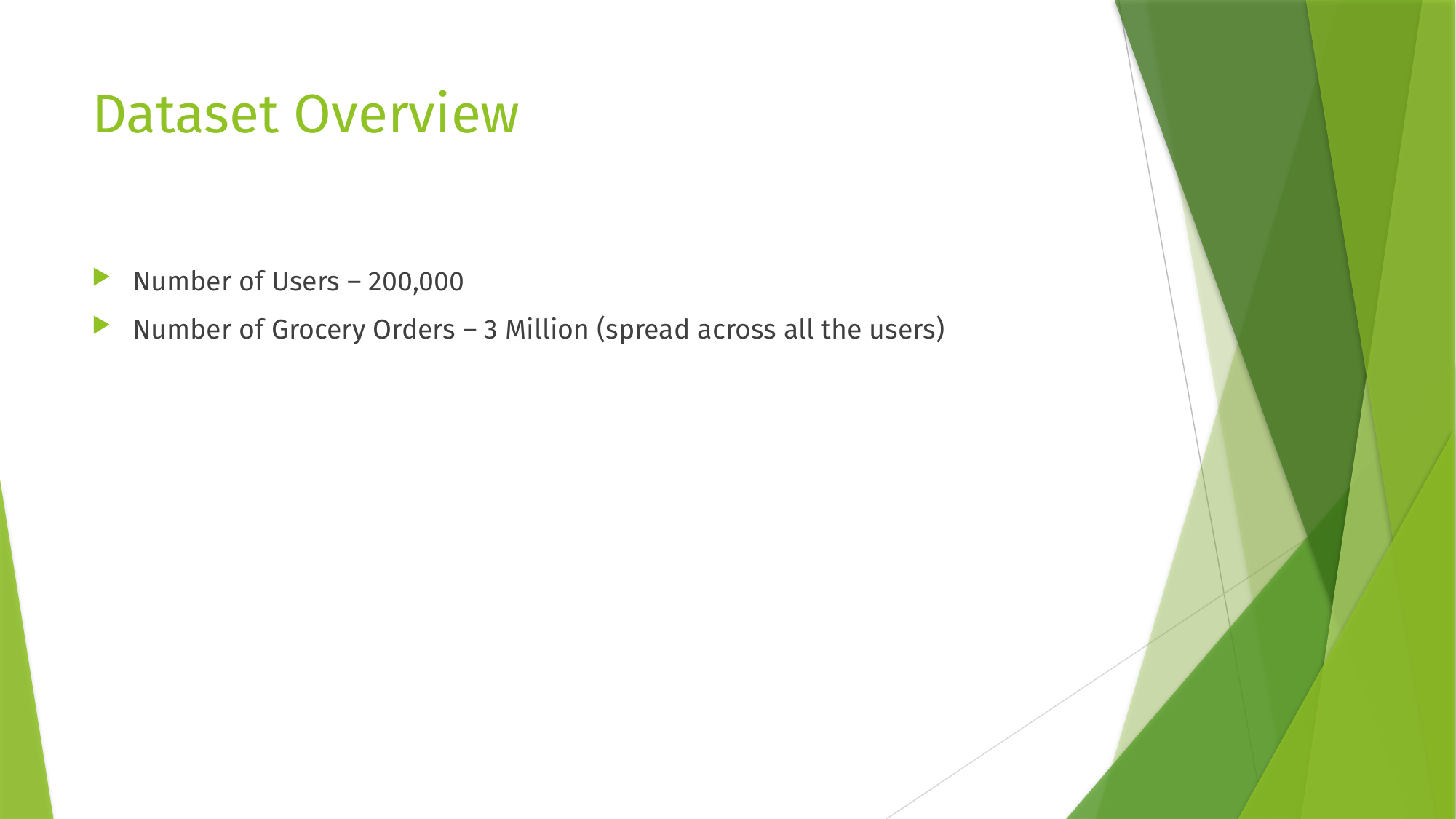

# Dataset Overview
Number of Users – 200,000
Number of Grocery Orders – 3 Million (spread across all the users)